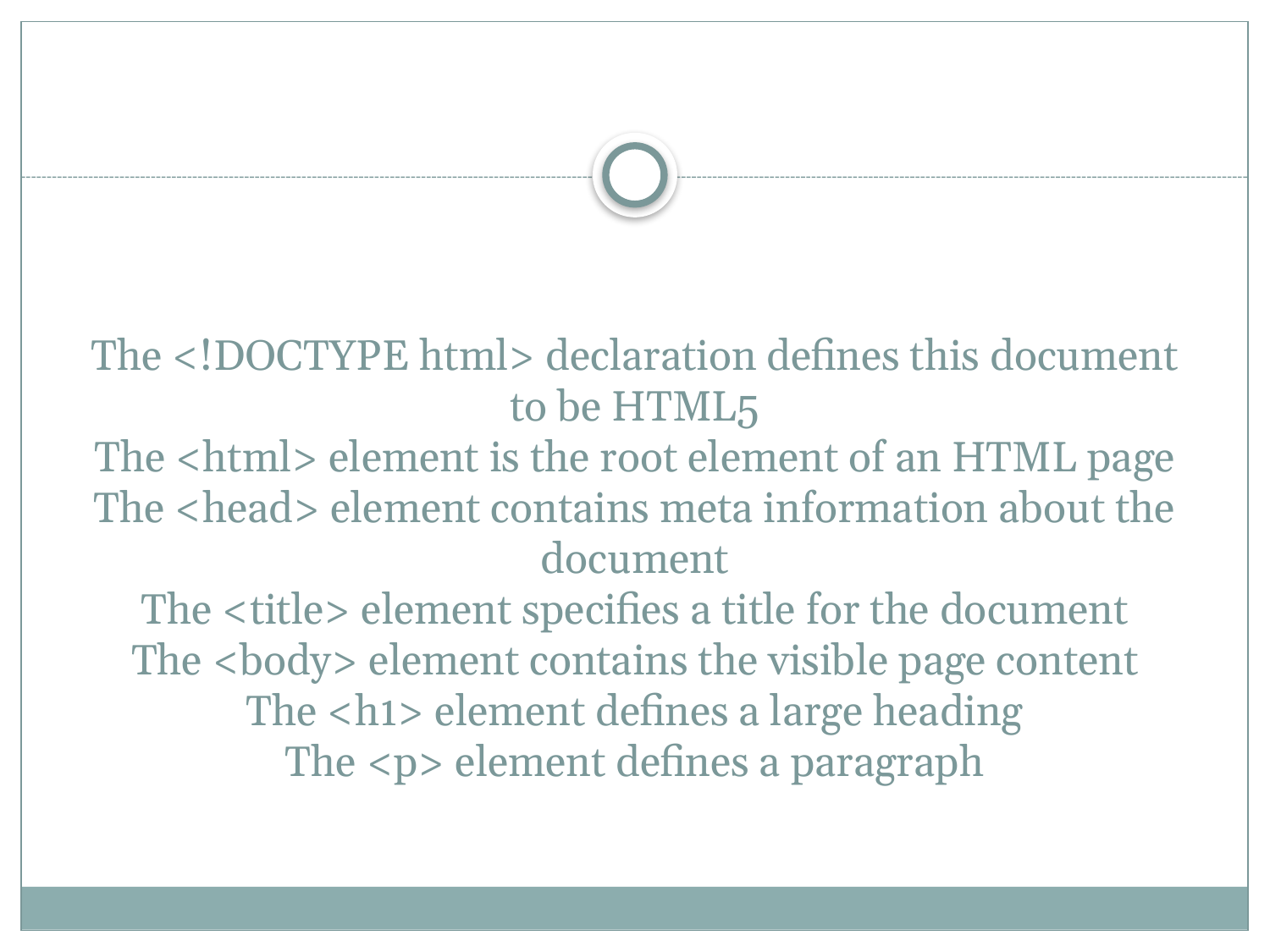

# The <!DOCTYPE html> declaration defines this document to be HTML5 The <html> element is the root element of an HTML page The <head> element contains meta information about the document The <title> element specifies a title for the document The <body> element contains the visible page content The <h1> element defines a large heading The <p> element defines a paragraph